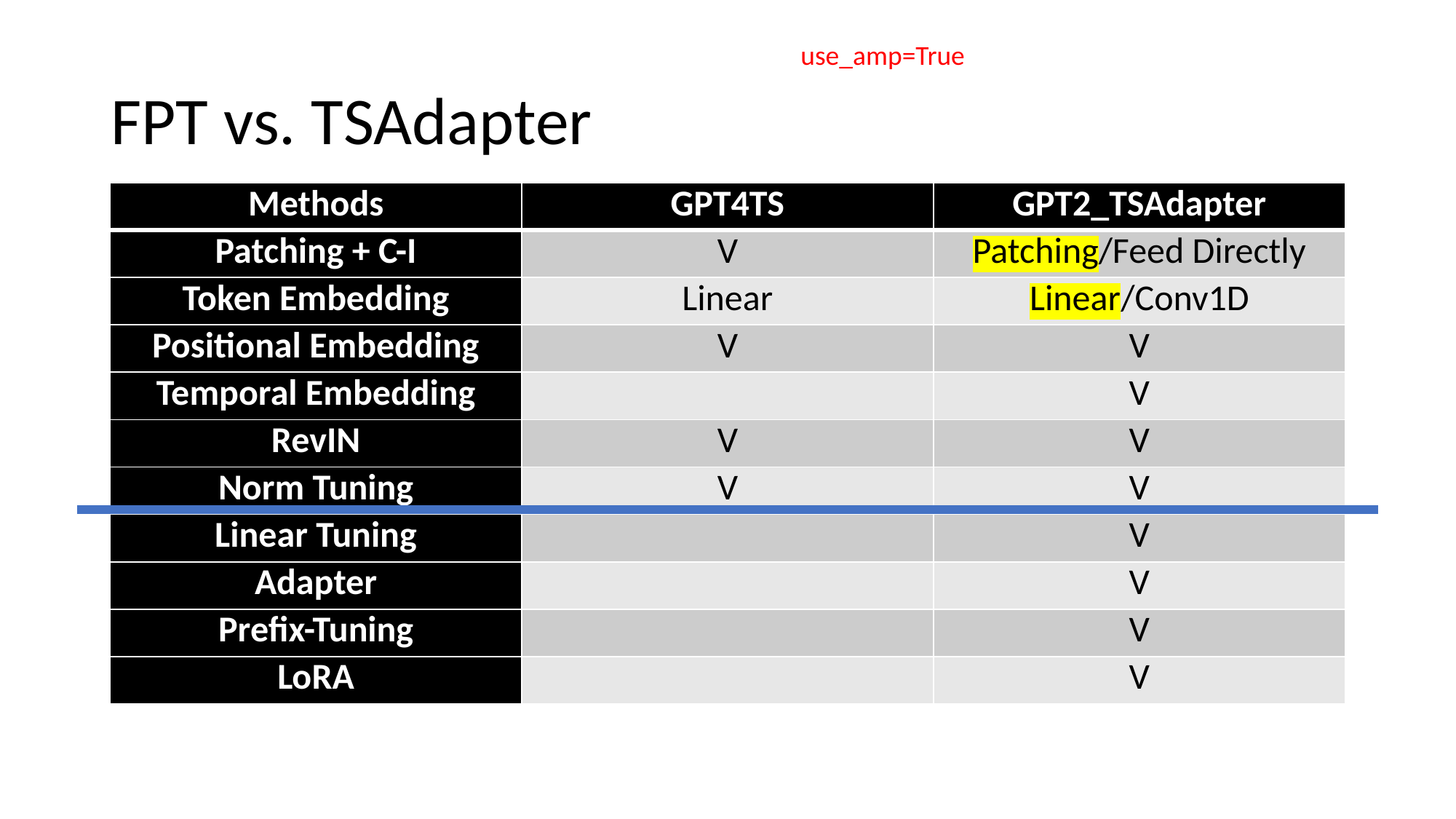

use_amp=True
# FPT vs. TSAdapter
| Methods | GPT4TS | GPT2\_TSAdapter |
| --- | --- | --- |
| Patching + C-I | V | Patching/Feed Directly |
| Token Embedding | Linear | Linear/Conv1D |
| Positional Embedding | V | V |
| Temporal Embedding |  | V |
| RevIN | V | V |
| Norm Tuning | V | V |
| Linear Tuning |  | V |
| Adapter |  | V |
| Prefix-Tuning |  | V |
| LoRA |  | V |